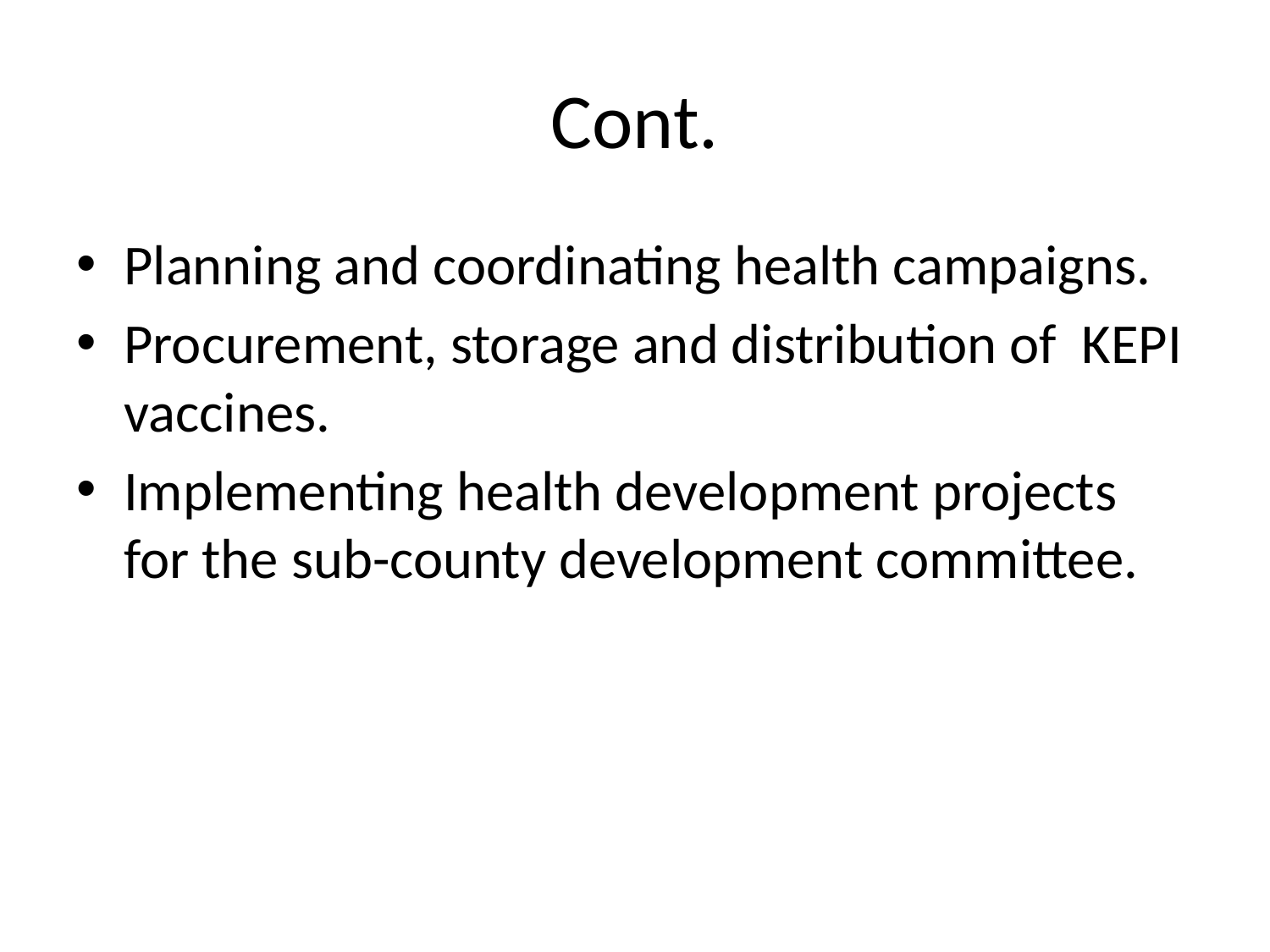

# Cont.
Planning and coordinating health campaigns.
Procurement, storage and distribution of  KEPI vaccines.
Implementing health development projects for the sub-county development committee.